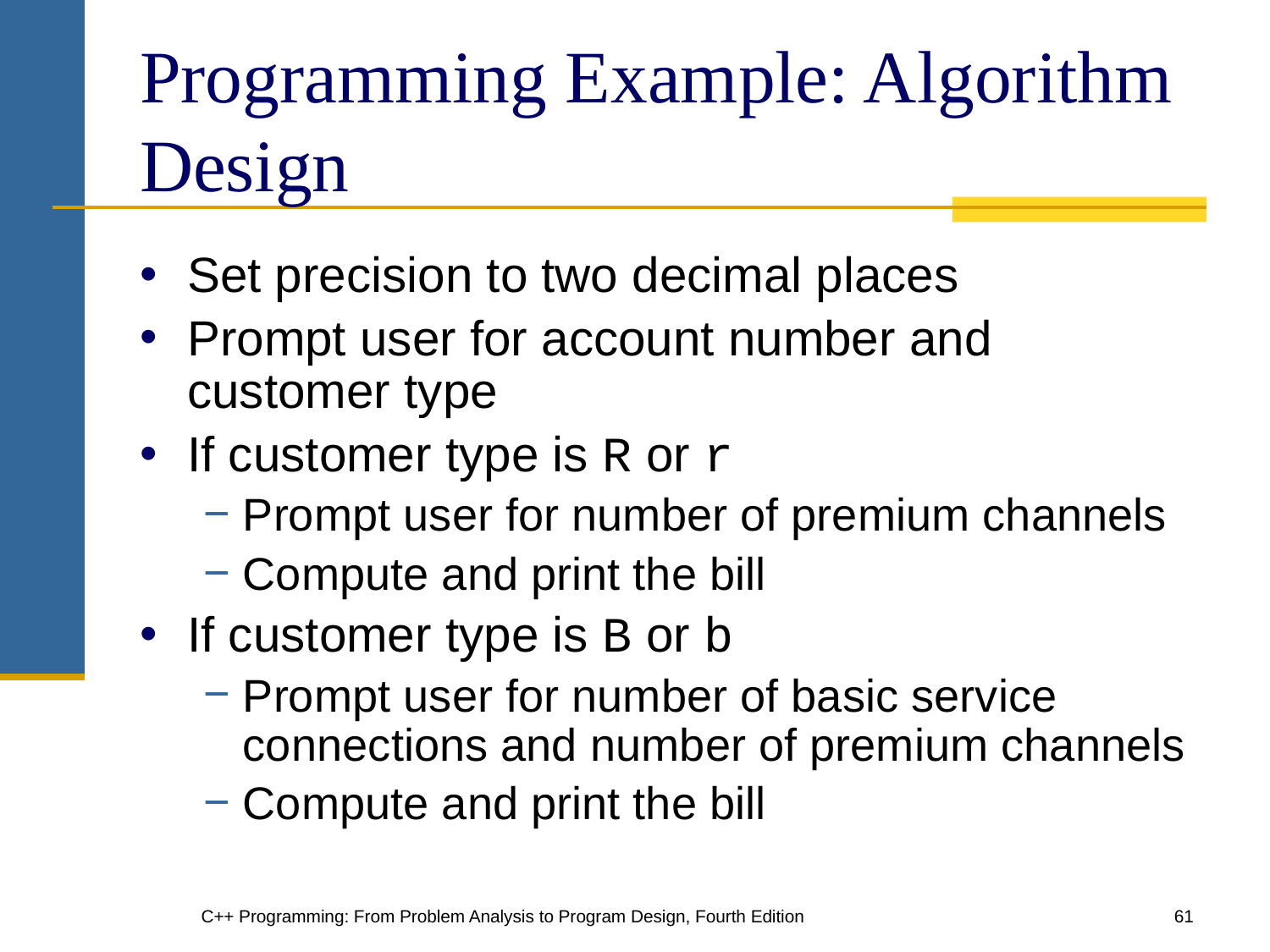

# Programming Example: Algorithm Design
Set precision to two decimal places
Prompt user for account number and customer type
If customer type is R or r
Prompt user for number of premium channels
Compute and print the bill
If customer type is B or b
Prompt user for number of basic service connections and number of premium channels
Compute and print the bill
C++ Programming: From Problem Analysis to Program Design, Fourth Edition
61